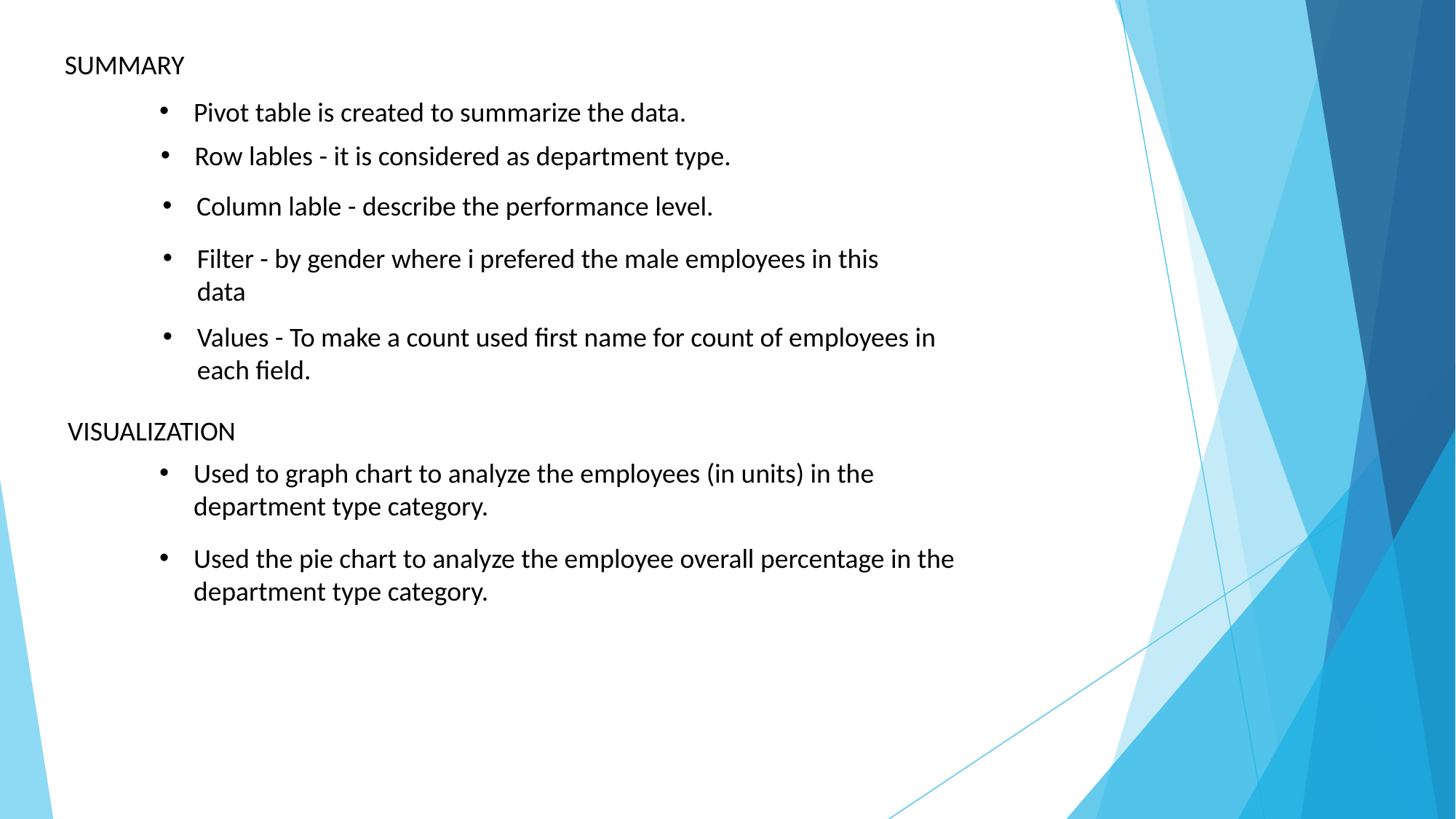

#
SUMMARY
Pivot table is created to summarize the data.
Row lables - it is considered as department type.
Column lable - describe the performance level.
Filter - by gender where i prefered the male employees in this data
Values - To make a count used first name for count of employees in each field.
VISUALIZATION
Used to graph chart to analyze the employees (in units) in the department type category.
Used the pie chart to analyze the employee overall percentage in the department type category.